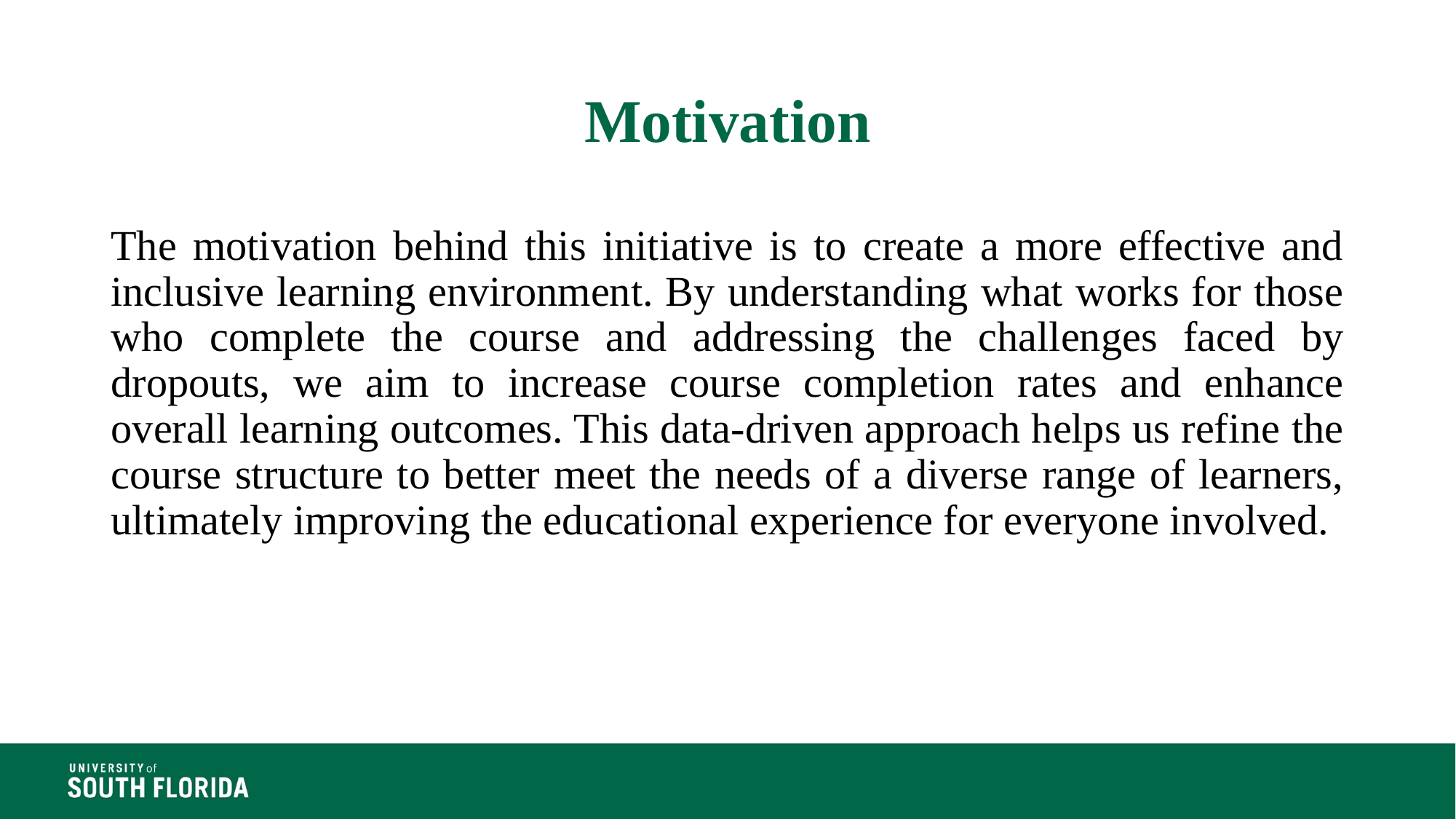

# Motivation
The motivation behind this initiative is to create a more effective and inclusive learning environment. By understanding what works for those who complete the course and addressing the challenges faced by dropouts, we aim to increase course completion rates and enhance overall learning outcomes. This data-driven approach helps us refine the course structure to better meet the needs of a diverse range of learners, ultimately improving the educational experience for everyone involved.